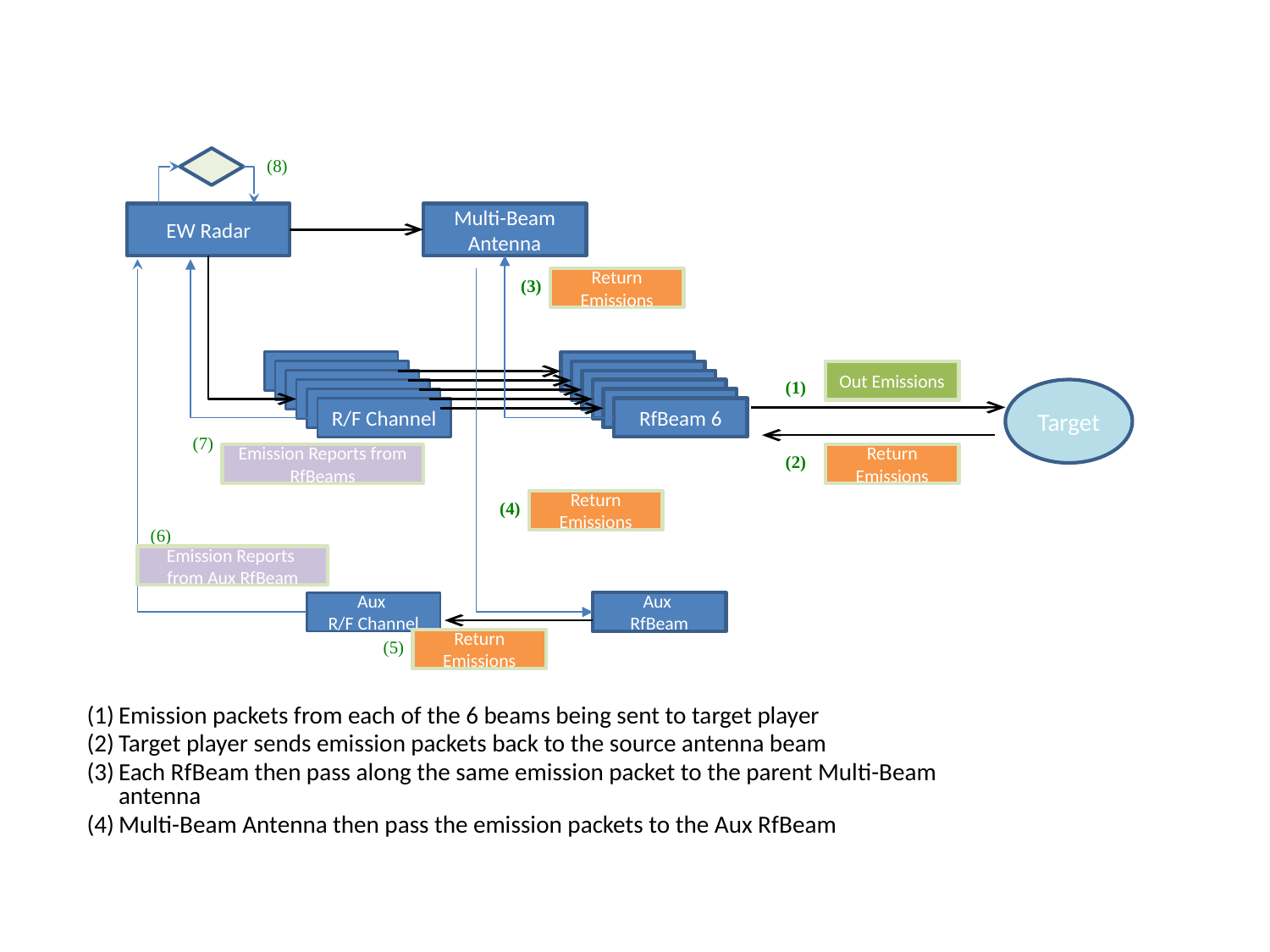

Design approach for adding Aux Beam to the EW Radar

(8)
EW Radar
Multi-Beam
Antenna
(3)
Return Emissions
R/F Channel
RfBeam 1
R/F Channel
RfBeam 2
Out Emissions
R/F Channel
RfBeam 3
(1)
R/F Channel
RfBeam 4
Target
R/F Channel
RfBeam 5
R/F Channel
RfBeam 6
(7)
Emission Reports from RfBeams
(2)
Return Emissions
(4)
Return Emissions
(6)
Emission Reports  from Aux RfBeam
Aux
R/F Channel
Aux
RfBeam
(5)
Return Emissions
Emission packets from each of the 6 beams being sent to target player
Target player sends emission packets back to the source antenna beam
Each RfBeam then pass along the same emission packet to the parent Multi-Beam antenna
Multi-Beam Antenna then pass the emission packets to the Aux RfBeam